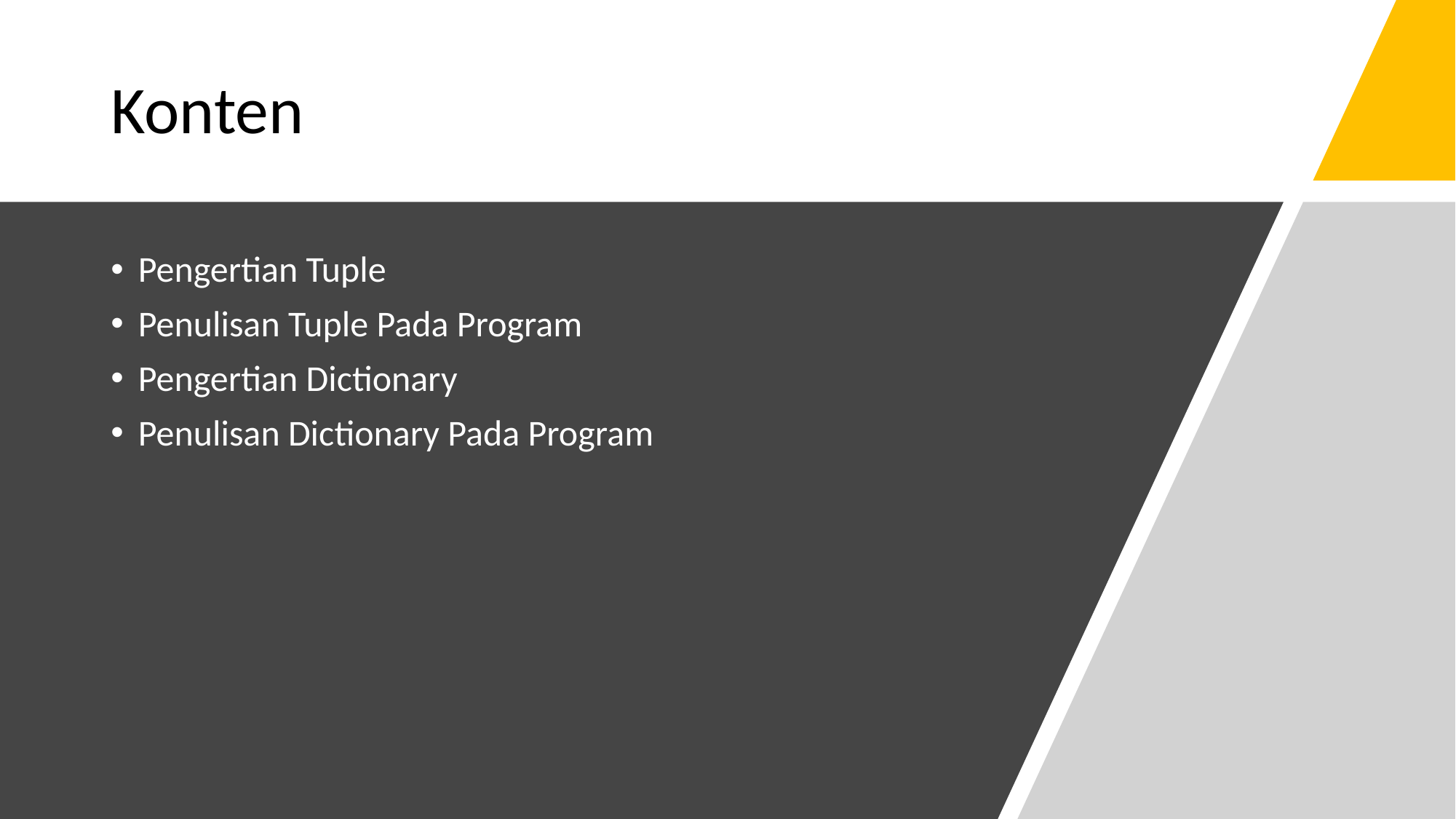

# Konten

Pengertian Tuple
Penulisan Tuple Pada Program
Pengertian Dictionary
Penulisan Dictionary Pada Program